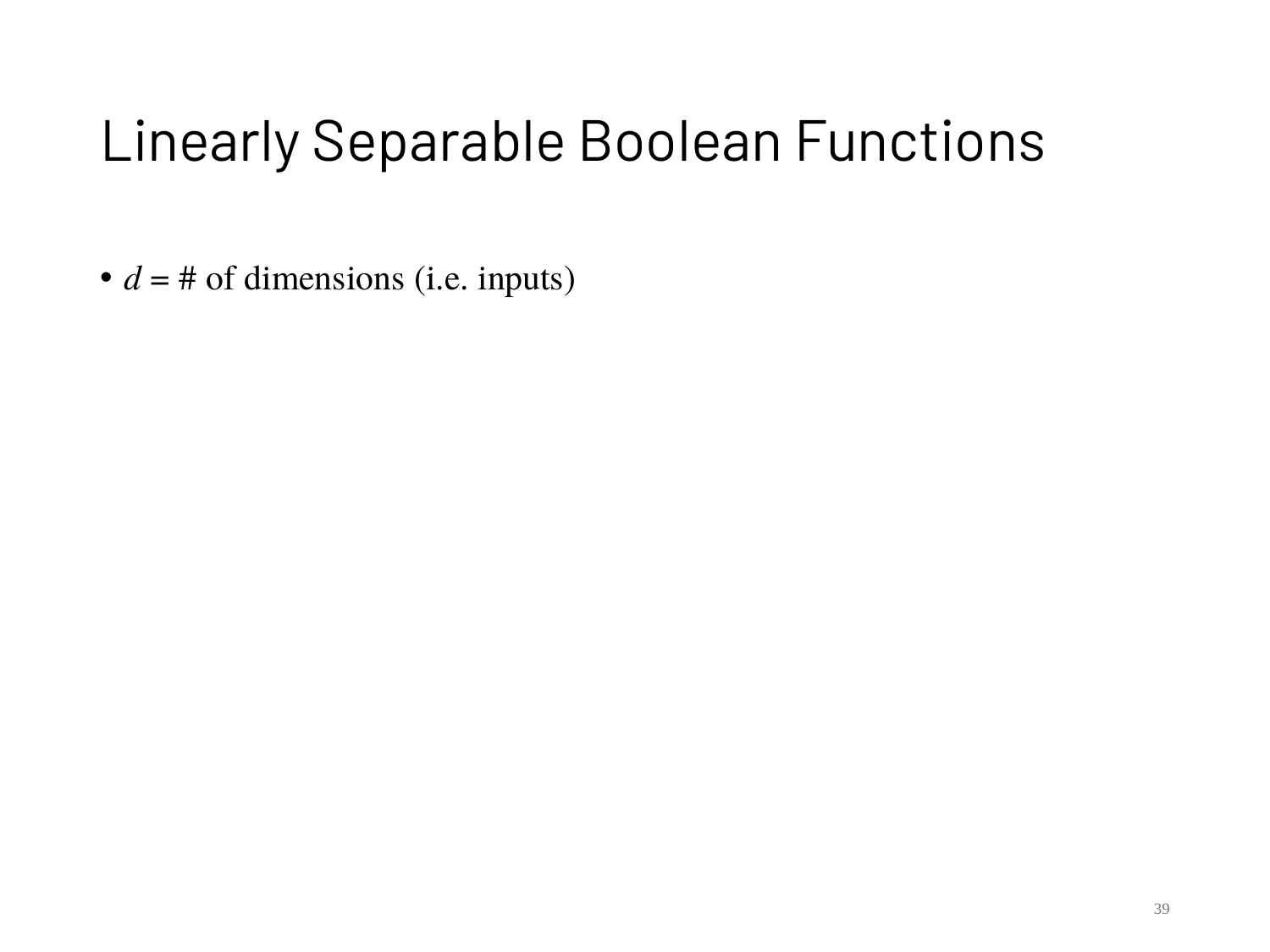

# Linearly Separable Boolean Functions
d = # of dimensions (i.e. inputs)

39